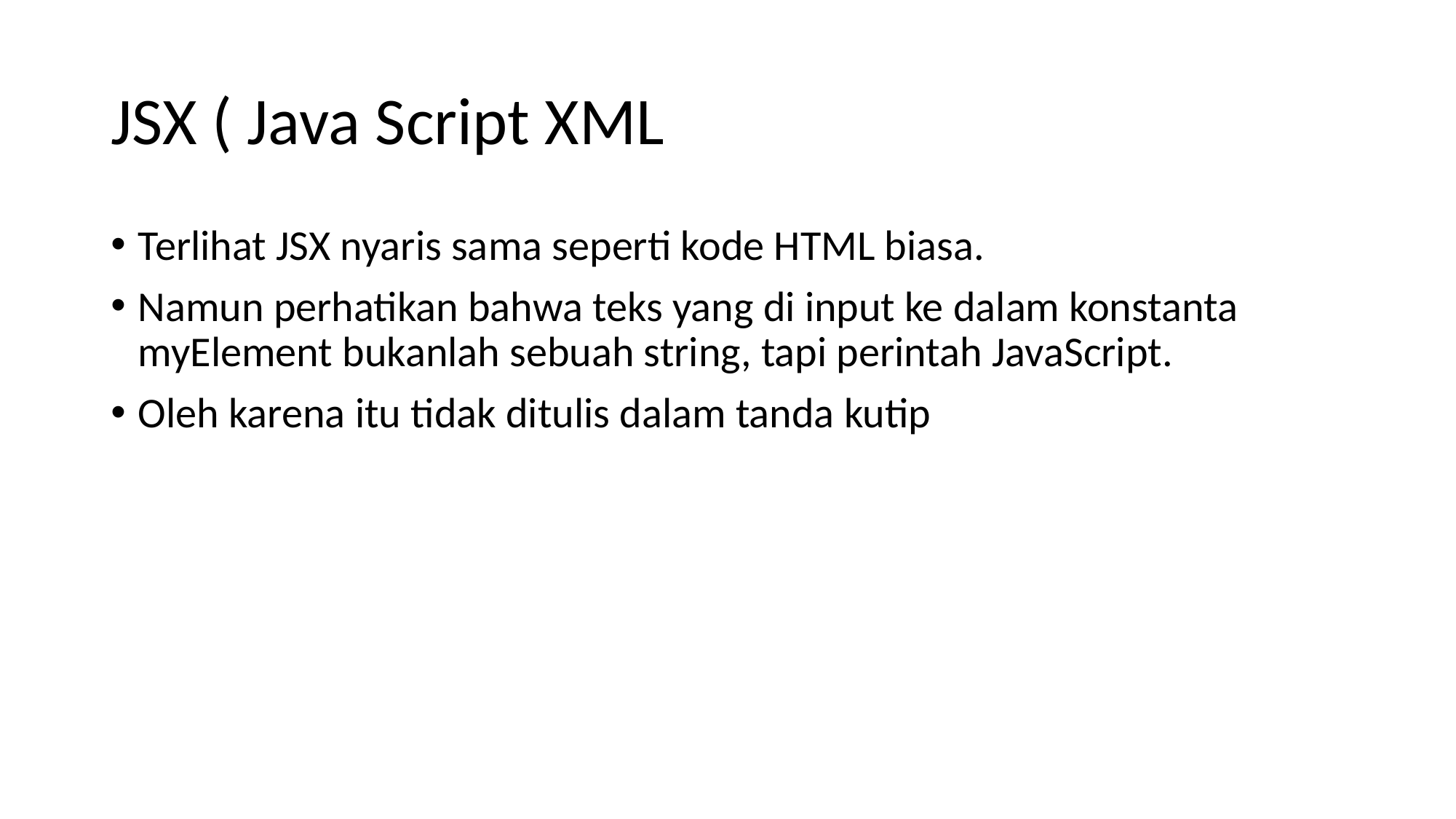

# JSX ( Java Script XML
Terlihat JSX nyaris sama seperti kode HTML biasa.
Namun perhatikan bahwa teks yang di input ke dalam konstanta myElement bukanlah sebuah string, tapi perintah JavaScript.
Oleh karena itu tidak ditulis dalam tanda kutip